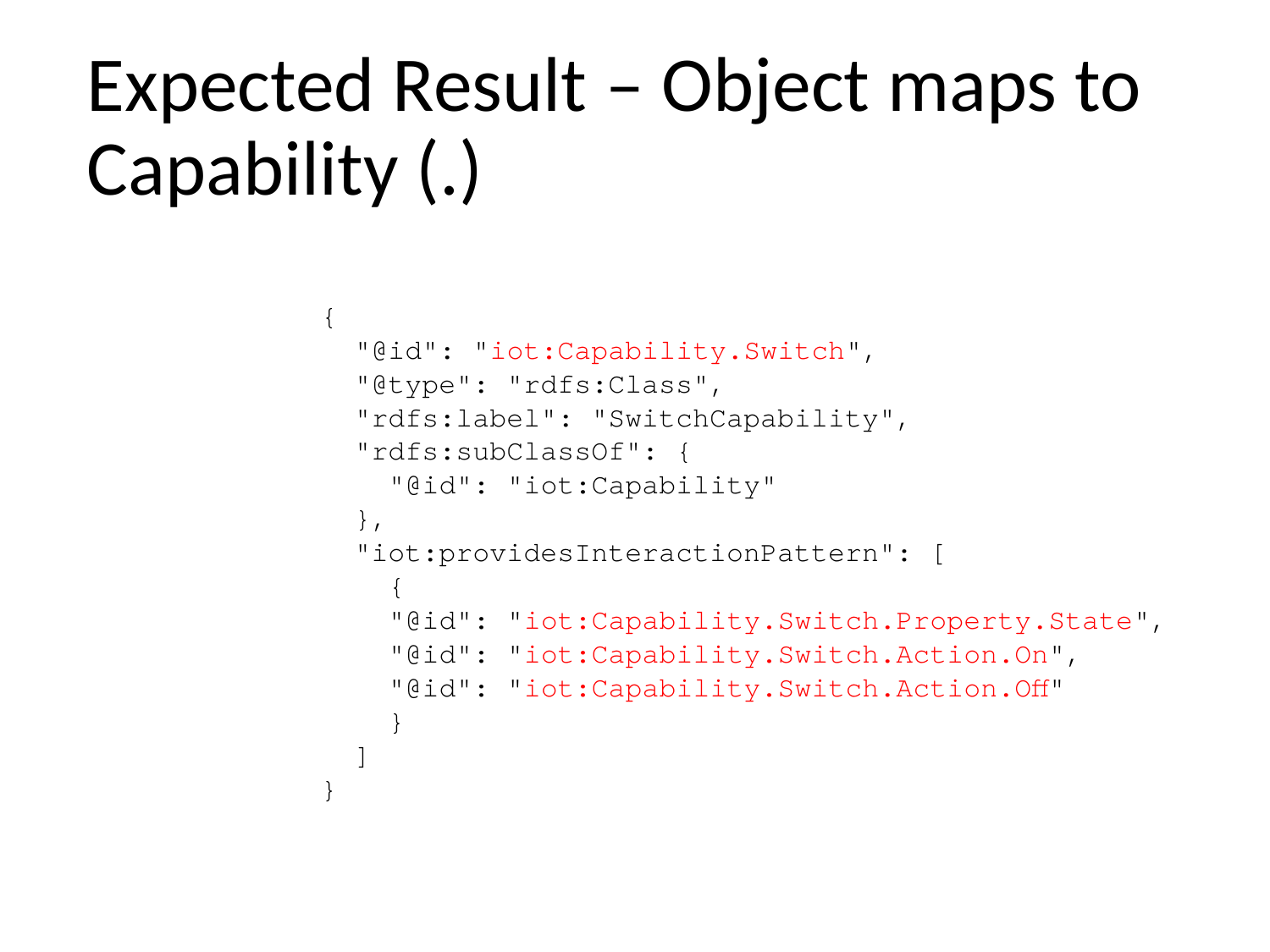

# Expected Result – Object maps to Capability (.)
{
  "@id": "iot:Capability.Switch",
  "@type": "rdfs:Class",
  "rdfs:label": "SwitchCapability",
  "rdfs:subClassOf": {
    "@id": "iot:Capability"
  },
  "iot:providesInteractionPattern": [
    {
    "@id": "iot:Capability.Switch.Property.State",
    "@id": "iot:Capability.Switch.Action.On",
    "@id": "iot:Capability.Switch.Action.Off"
    }
  ]
}